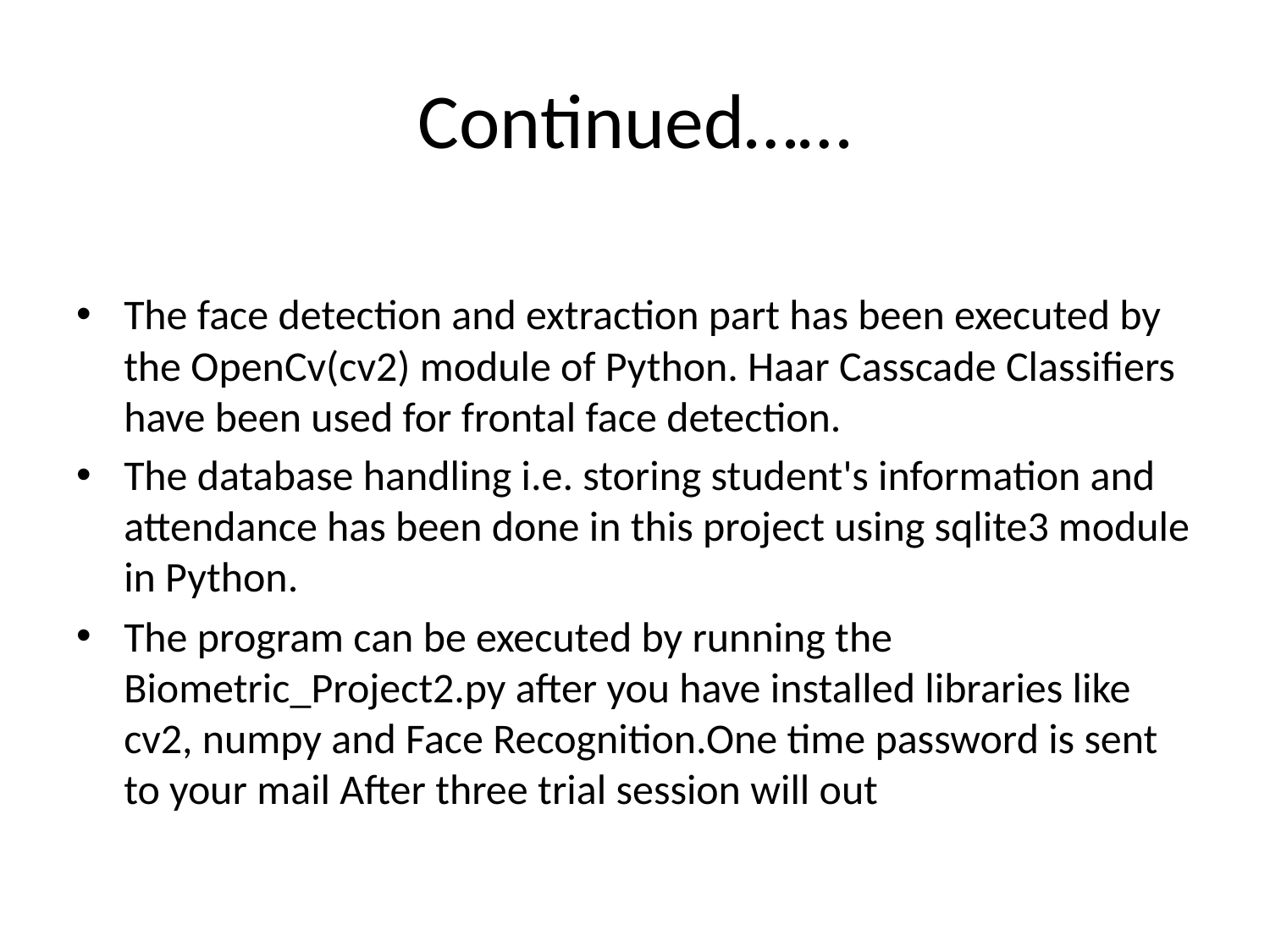

# Continued……

The face detection and extraction part has been executed by the OpenCv(cv2) module of Python. Haar Casscade Classifiers have been used for frontal face detection.
The database handling i.e. storing student's information and attendance has been done in this project using sqlite3 module in Python.
The program can be executed by running the Biometric_Project2.py after you have installed libraries like  cv2, numpy and Face Recognition.One time password is sent to your mail After three trial session will out